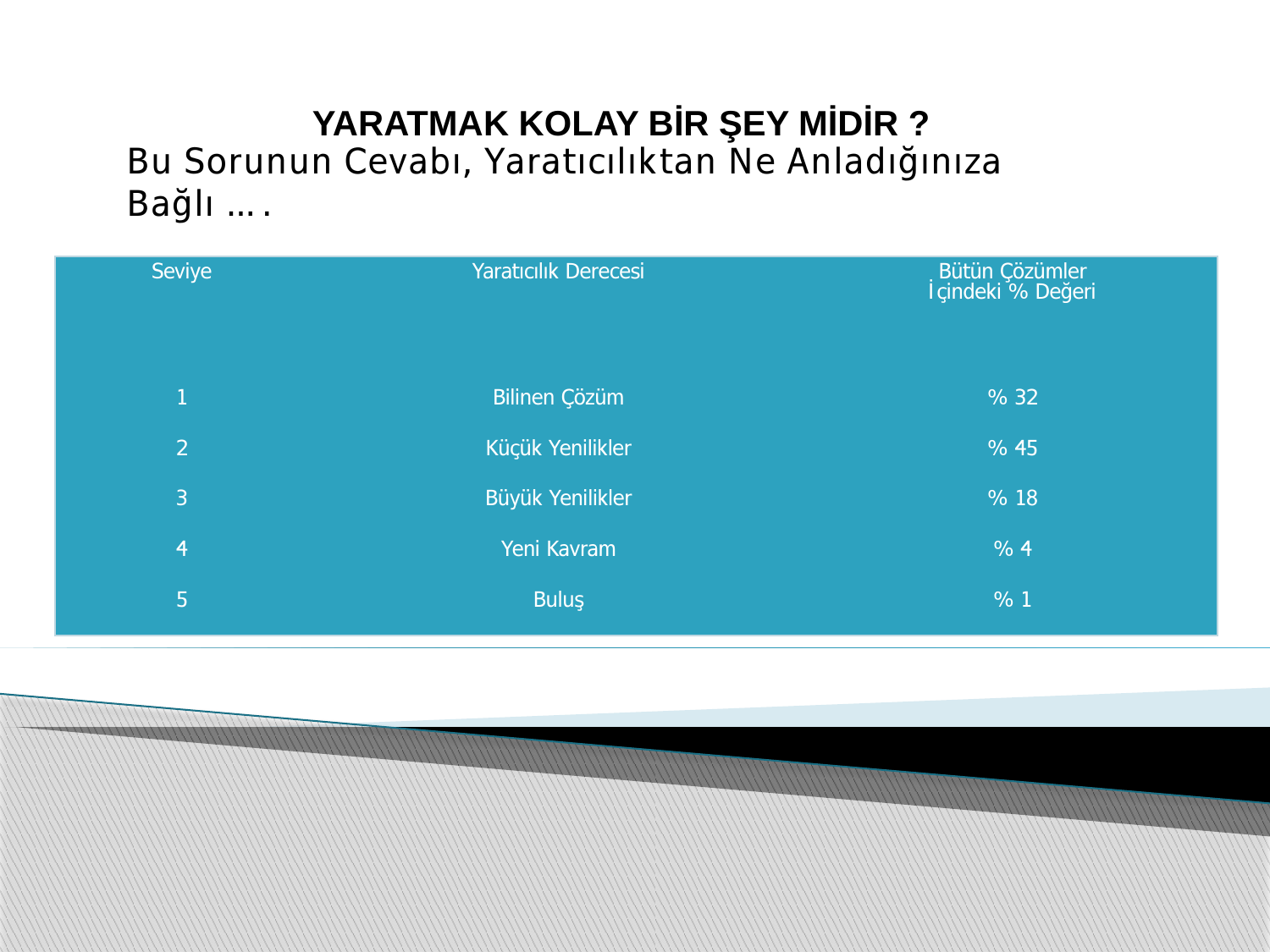

YARATMAK KOLAY BİR ŞEY MİDİR ?
Bu Sorunun Cevabı, Yaratıcılıktan Ne Anladığınıza Bağlı ….
| Seviye | Yaratıcılık Derecesi | Bütün Çözümler İçindeki % Değeri |
| --- | --- | --- |
| 1 | Bilinen Çözüm | % 32 |
| 2 | Küçük Yenilikler | % 45 |
| 3 | Büyük Yenilikler | % 18 |
| 4 | Yeni Kavram | % 4 |
| 5 | Buluş | % 1 |